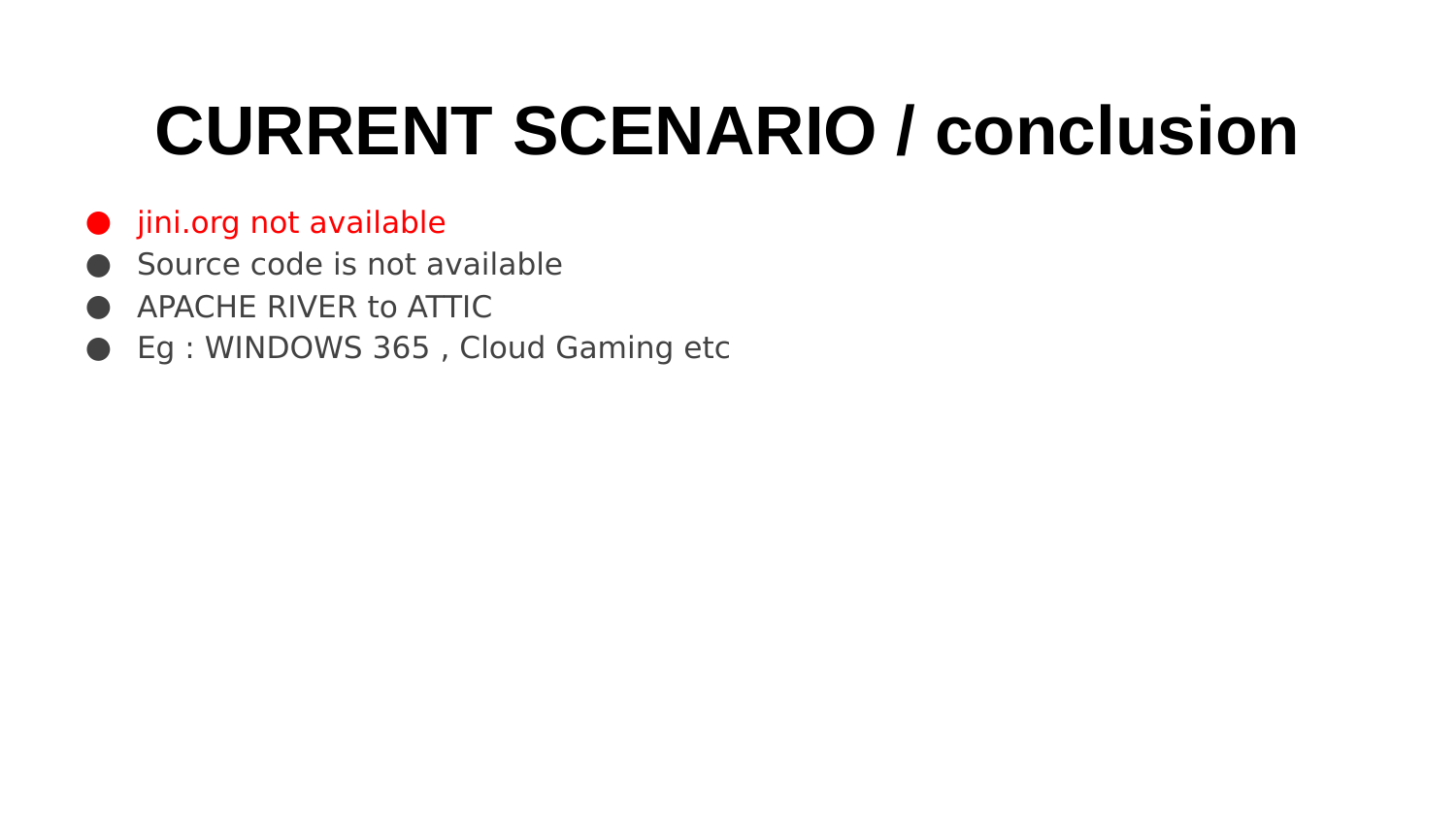

# CURRENT SCENARIO / conclusion
jini.org not available
Source code is not available
APACHE RIVER to ATTIC
Eg : WINDOWS 365 , Cloud Gaming etc